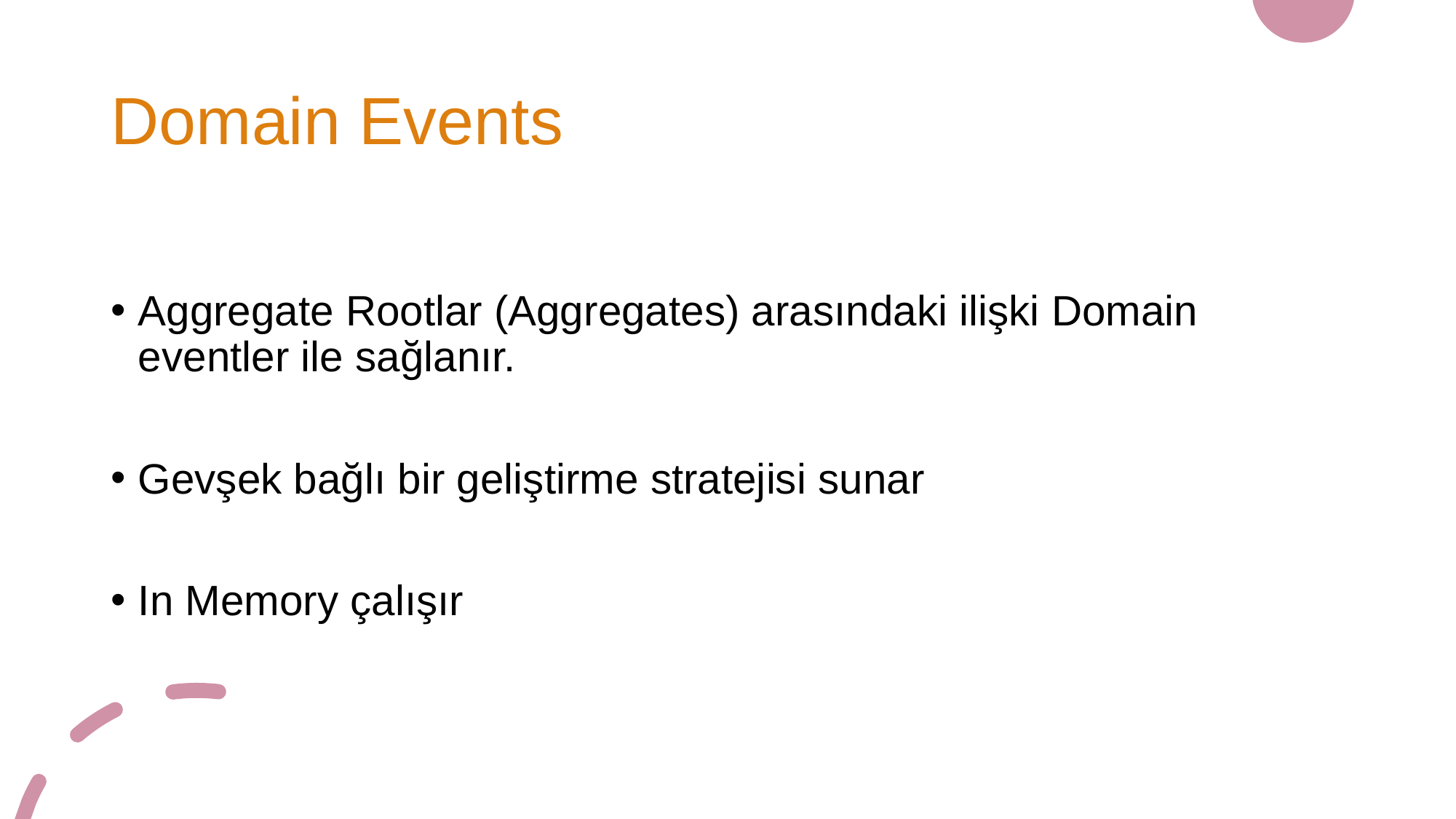

# Domain Events

Aggregate Rootlar (Aggregates) arasındaki ilişki Domain eventler ile sağlanır.

Gevşek bağlı bir geliştirme stratejisi sunar

In Memory çalışır